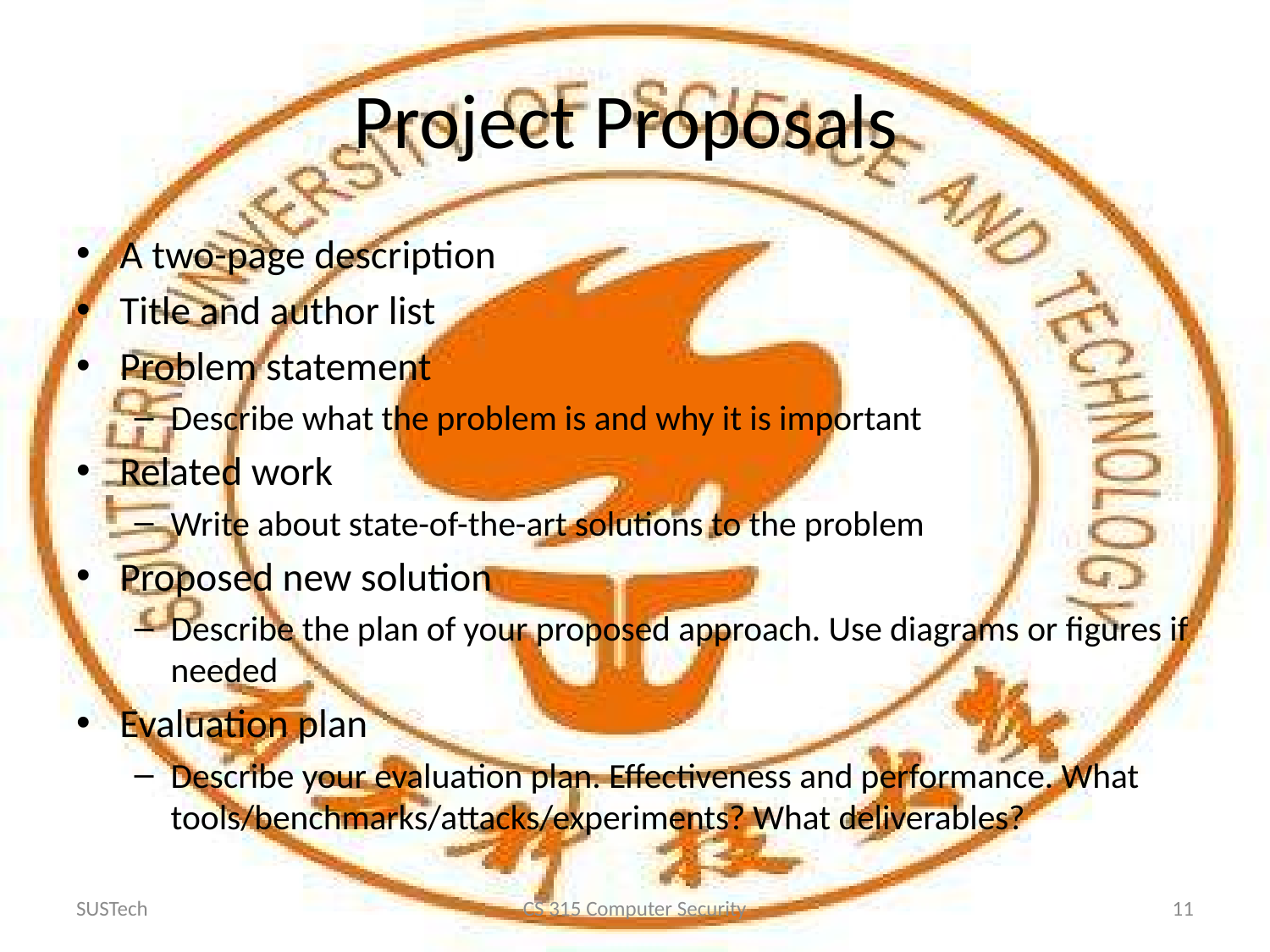

# Project Proposals
A two-page description
Title and author list
Problem statement
Describe what the problem is and why it is important
Related work
Write about state-of-the-art solutions to the problem
Proposed new solution
Describe the plan of your proposed approach. Use diagrams or figures if needed
Evaluation plan
Describe your evaluation plan. Effectiveness and performance. What tools/benchmarks/attacks/experiments? What deliverables?
SUSTech
CS 315 Computer Security
11